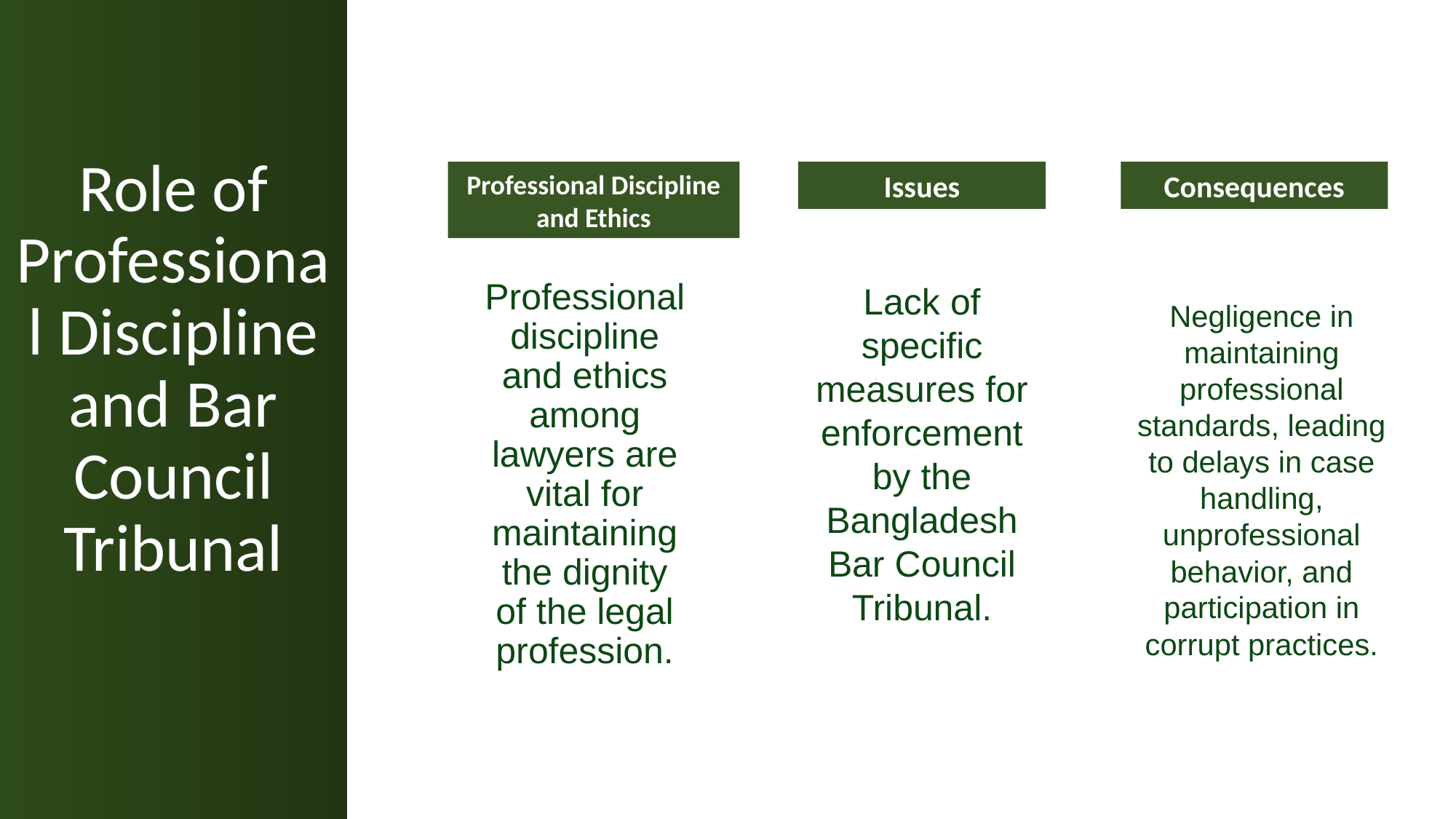

# Role of Professional Discipline and Bar Council Tribunal
Professional Discipline and Ethics
Issues
Consequences
Professional discipline and ethics among lawyers are vital for maintaining the dignity of the legal profession.

Lack of specific measures for enforcement by the Bangladesh Bar Council Tribunal.
Negligence in maintaining professional standards, leading to delays in case handling, unprofessional behavior, and participation in corrupt practices.